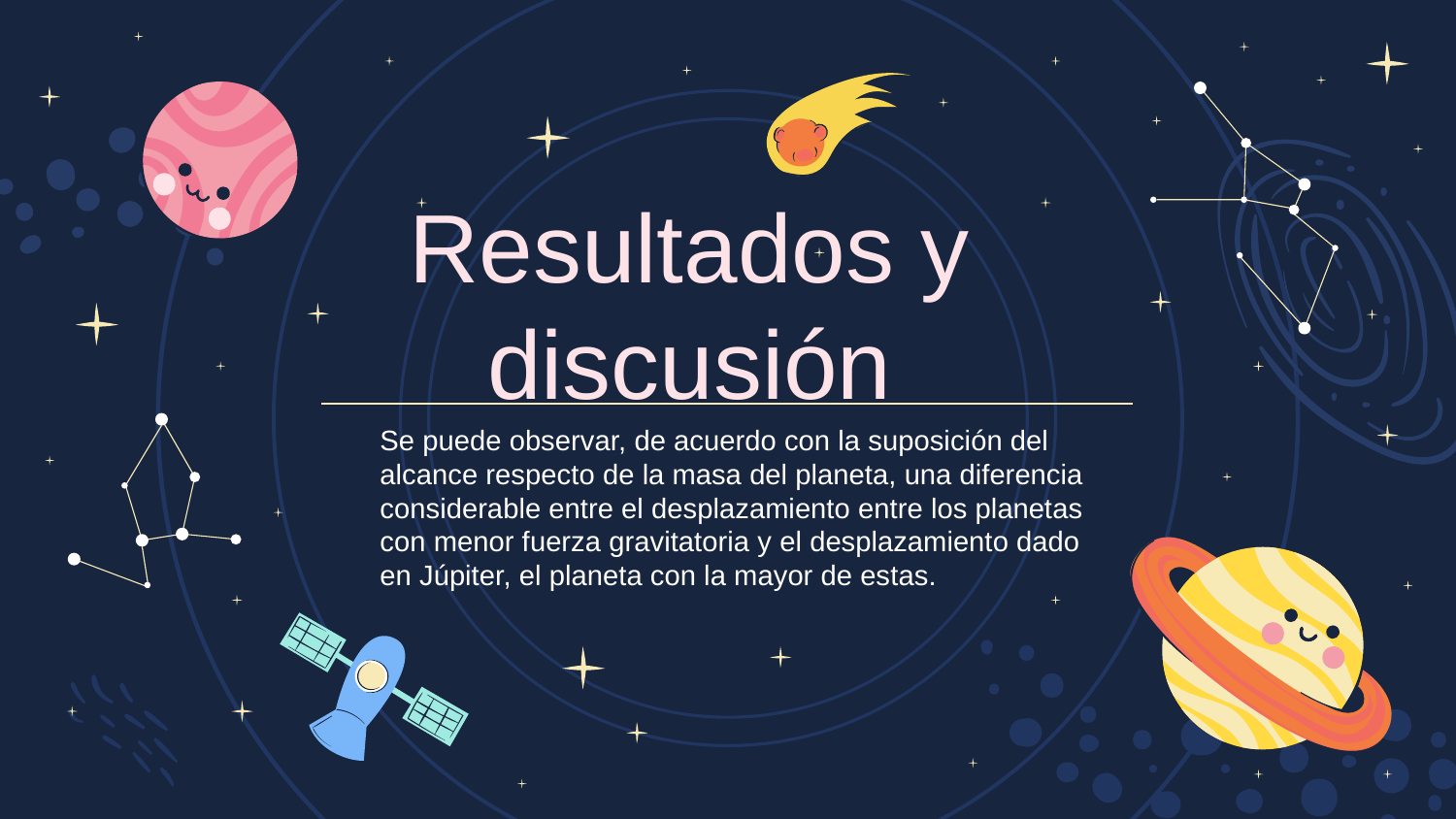

# Resultados y discusión

Se puede observar, de acuerdo con la suposición del alcance respecto de la masa del planeta, una diferencia considerable entre el desplazamiento entre los planetas con menor fuerza gravitatoria y el desplazamiento dado en Júpiter, el planeta con la mayor de estas.